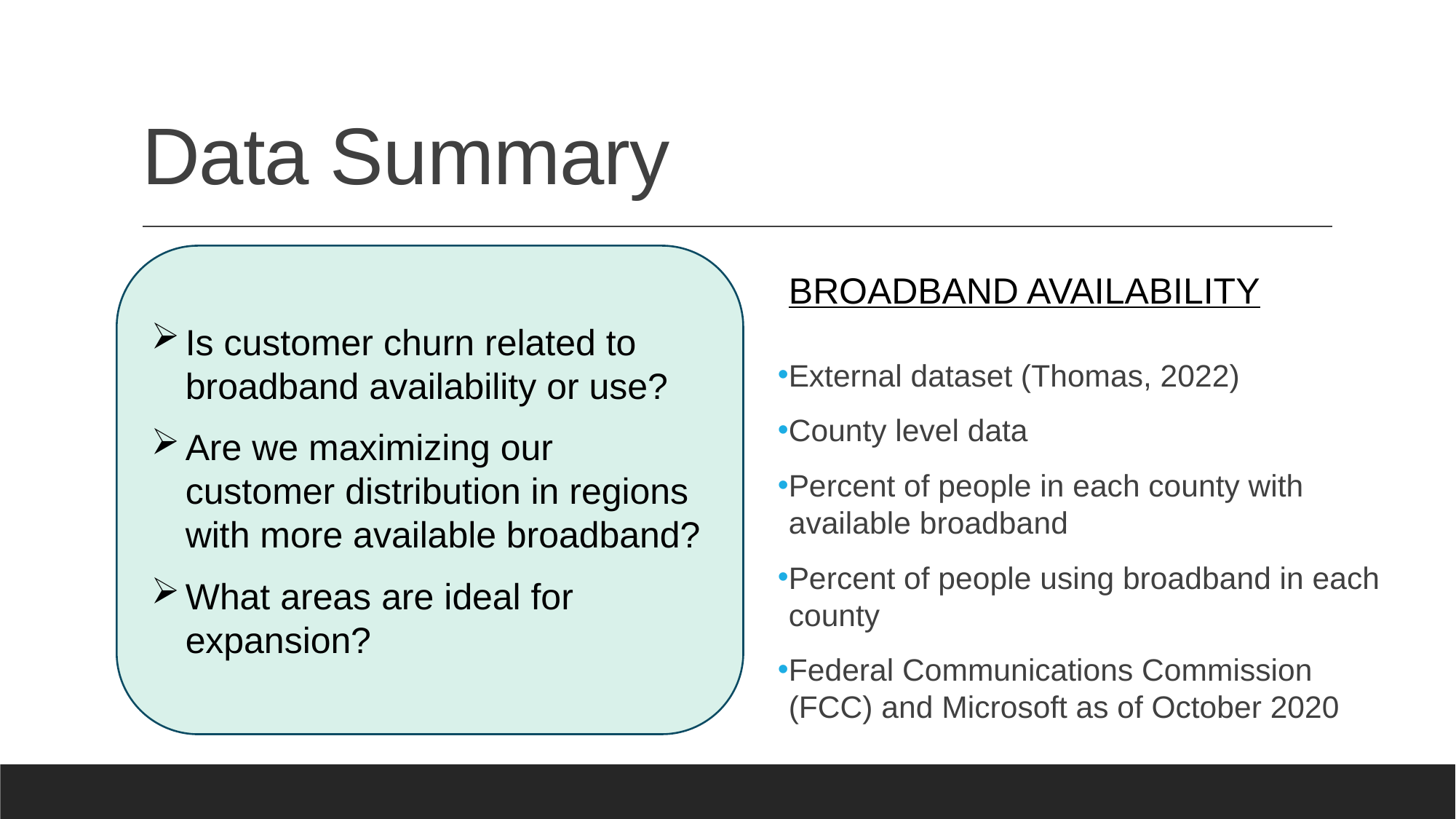

# Data Summary
Is customer churn related to broadband availability or use?
Are we maximizing our customer distribution in regions with more available broadband?
What areas are ideal for expansion?
Customer churn
Broadband AVAILABILITY
External dataset (Thomas, 2022)
County level data
Percent of people in each county with available broadband
Percent of people using broadband in each county
Federal Communications Commission (FCC) and Microsoft as of October 2020

Internal (provided) dataset
10,000 customers
Contract type, churn (yes/no), county, tenure, bandwidth usage